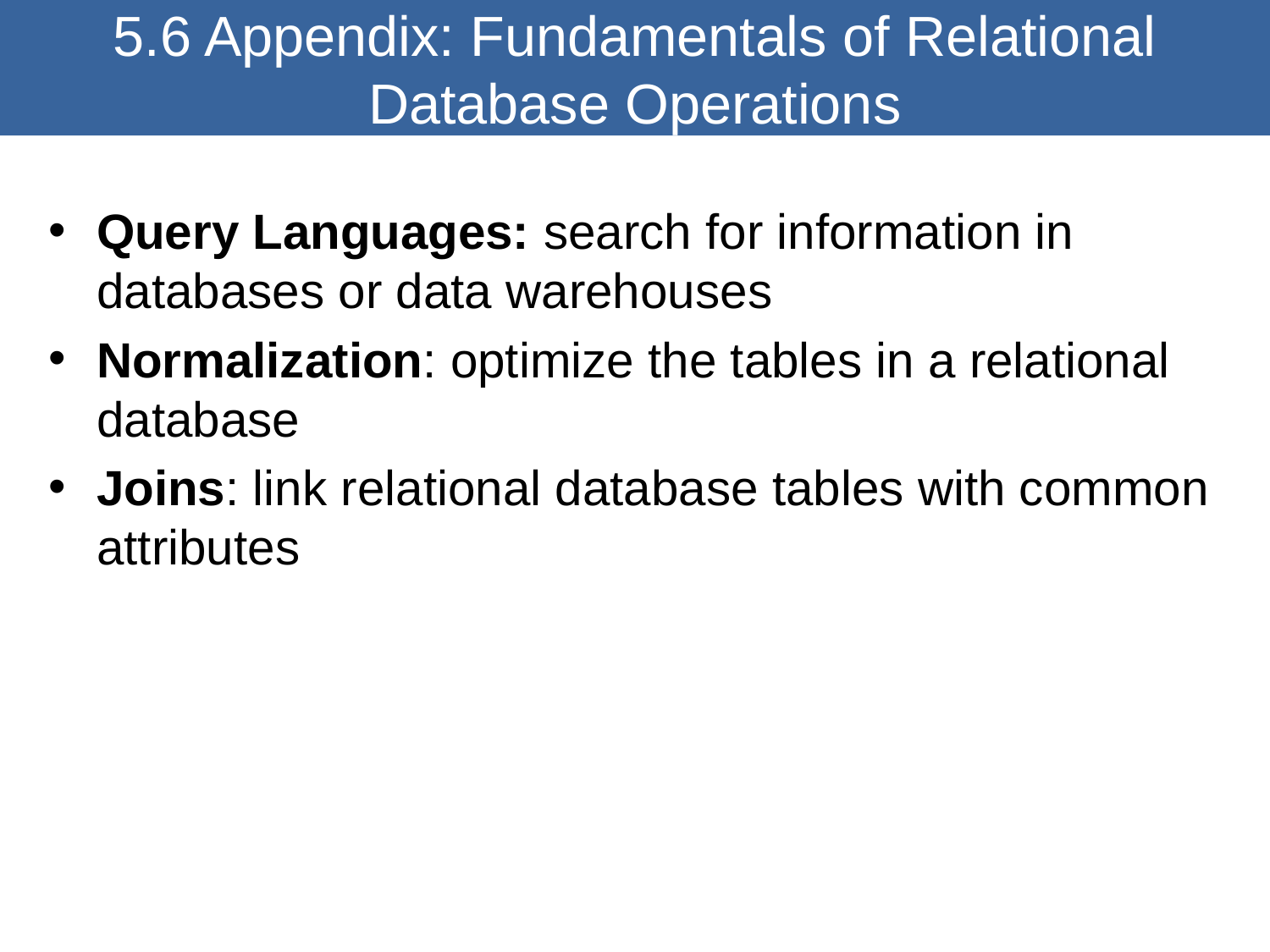

# 5.6 Appendix: Fundamentals of Relational Database Operations
Query Languages: search for information in databases or data warehouses
Normalization: optimize the tables in a relational database
Joins: link relational database tables with common attributes